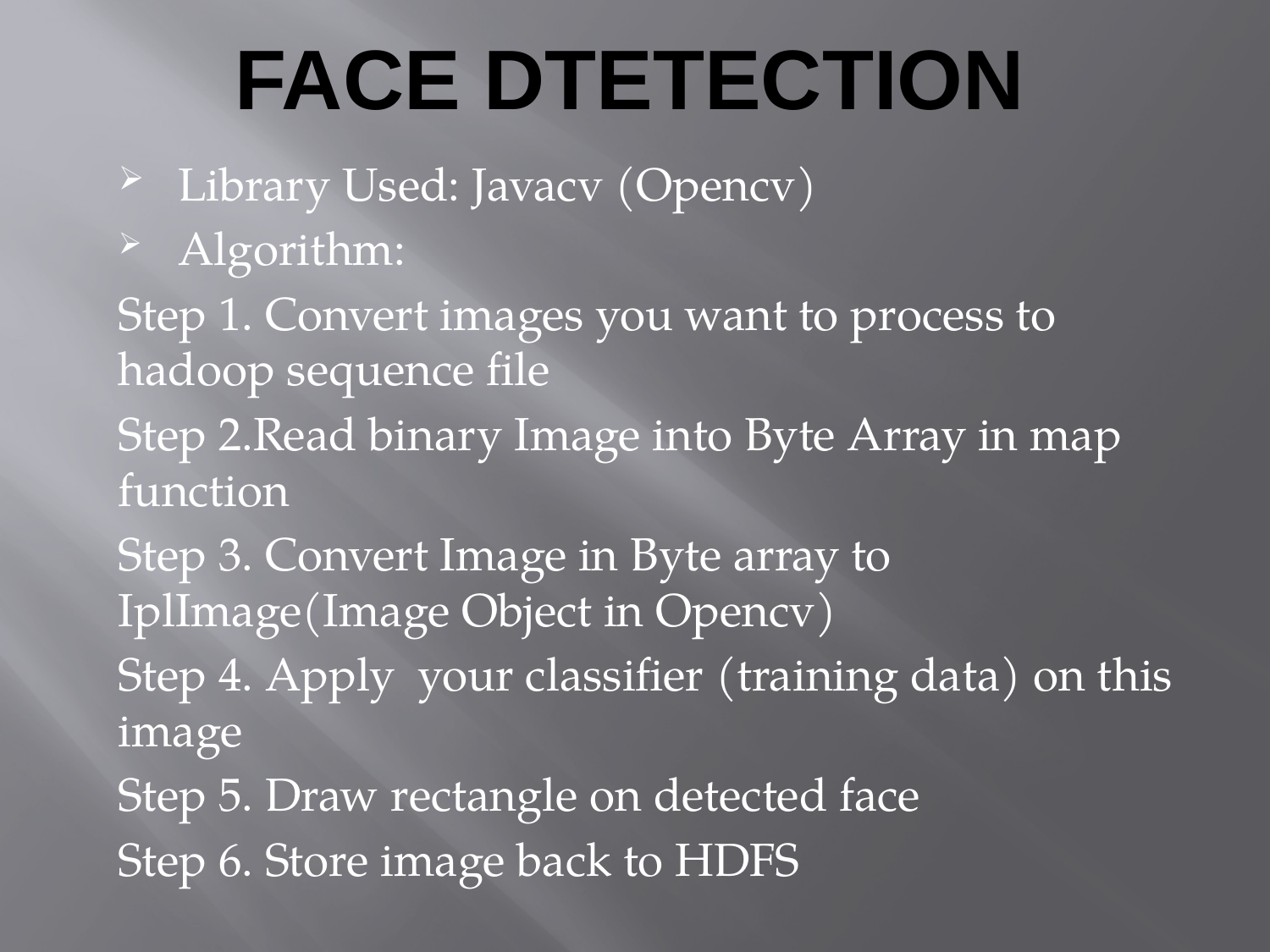

# Face Dtetection
Library Used: Javacv (Opencv)
Algorithm:
Step 1. Convert images you want to process to hadoop sequence file
Step 2.Read binary Image into Byte Array in map function
Step 3. Convert Image in Byte array to IplImage(Image Object in Opencv)
Step 4. Apply  your classifier (training data) on this image
Step 5. Draw rectangle on detected face
Step 6. Store image back to HDFS